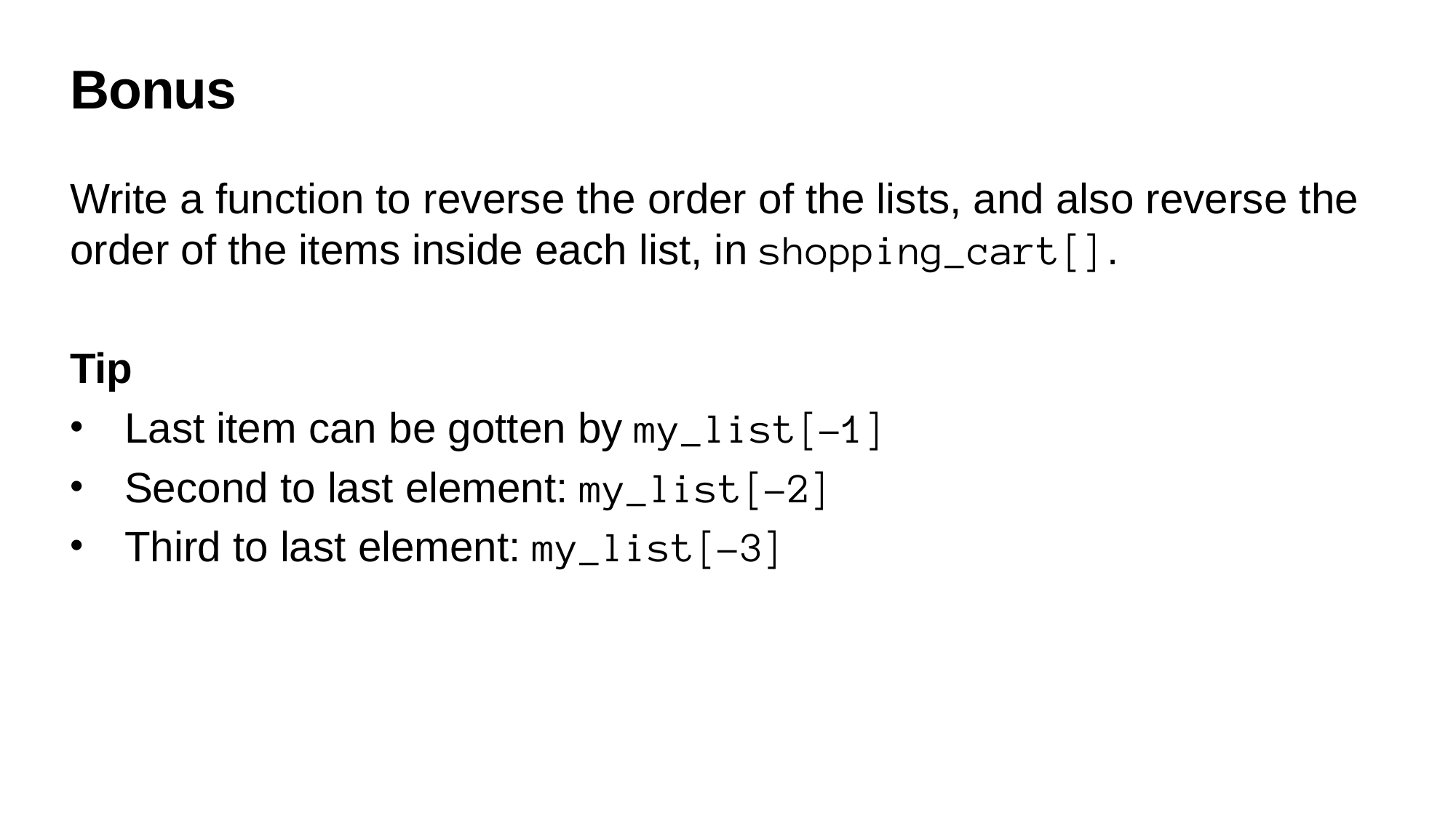

# Bonus
Write a function to reverse the order of the lists, and also reverse the order of the items inside each list, in shopping_cart[].

Tip
Last item can be gotten by my_list[-1]
Second to last element: my_list[-2]
Third to last element: my_list[-3]